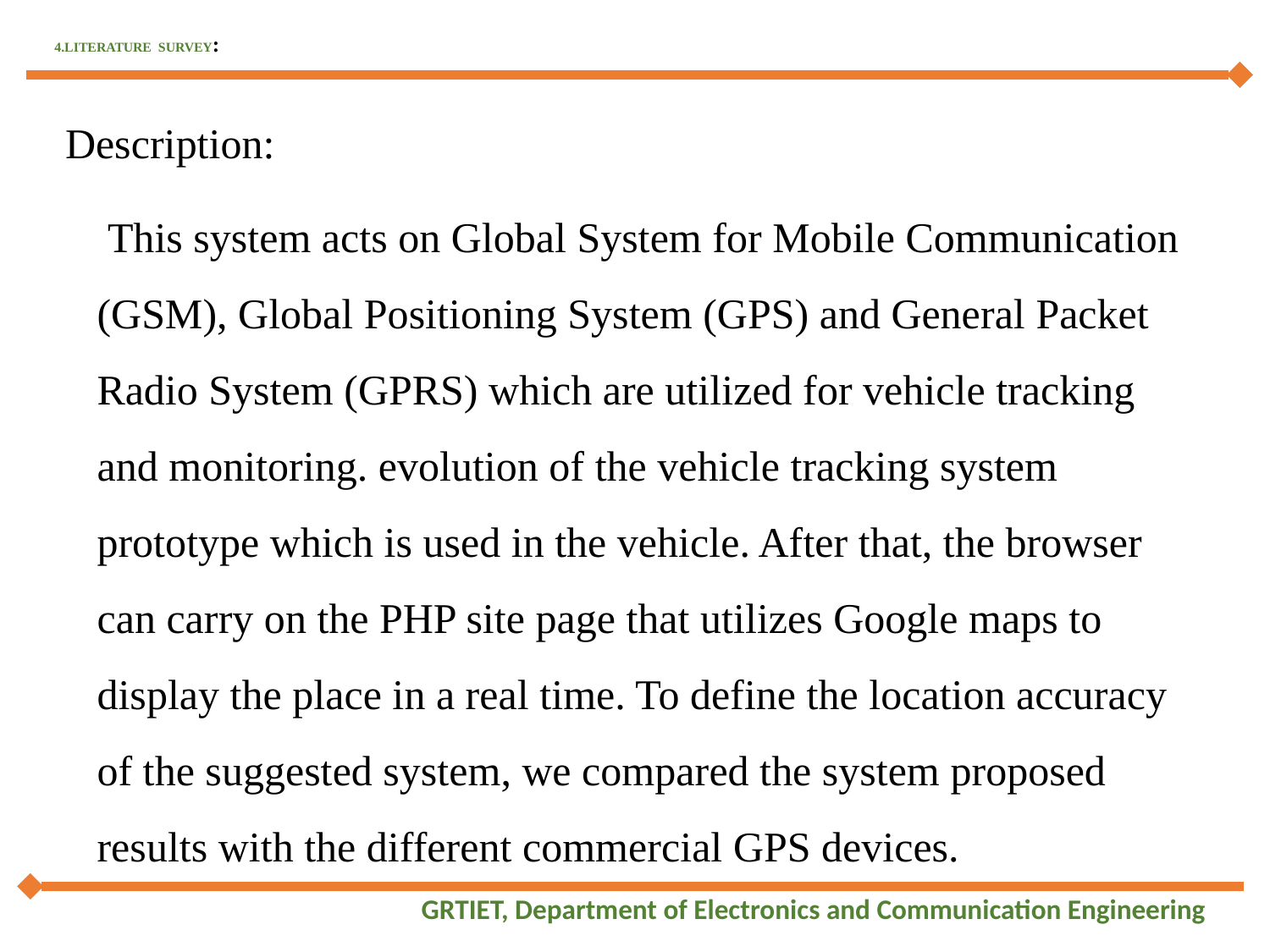

# 4.LITERATURE  SURVEY:
Description:
    This system acts on Global System for Mobile Communication (GSM), Global Positioning System (GPS) and General Packet Radio System (GPRS) which are utilized for vehicle tracking and monitoring. evolution of the vehicle tracking system prototype which is used in the vehicle. After that, the browser can carry on the PHP site page that utilizes Google maps to display the place in a real time. To define the location accuracy of the suggested system, we compared the system proposed results with the different commercial GPS devices.

GRTIET, Department of Electronics and Communication Engineering